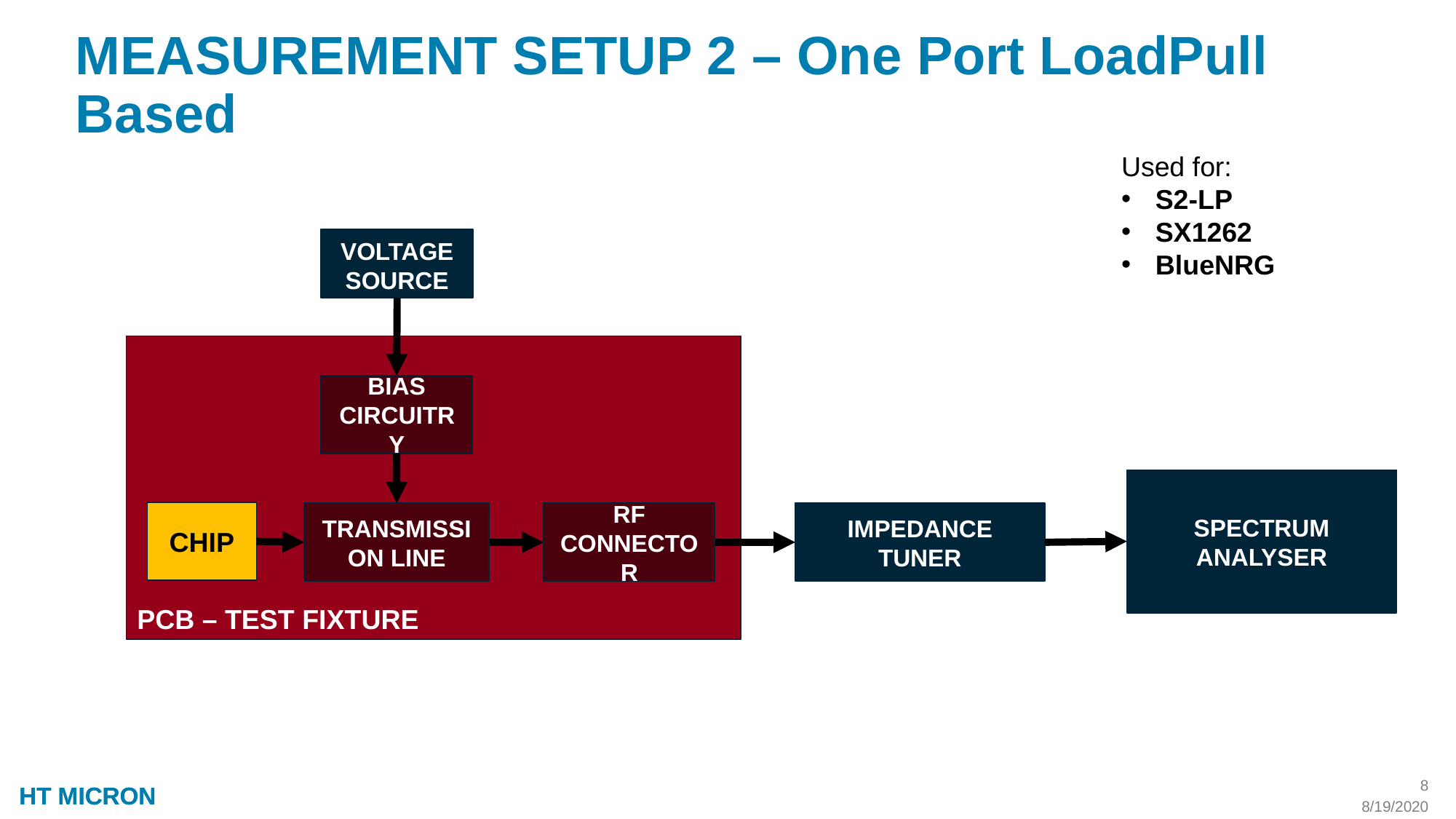

# MEASUREMENT SETUP 2 – One Port LoadPull Based
Used for:
S2-LP
SX1262
BlueNRG
VOLTAGE SOURCE

PCB – TEST FIXTURE
BIAS CIRCUITRY
SPECTRUM ANALYSER
CHIP
IMPEDANCE TUNER
TRANSMISSION LINE
RF CONNECTOR
8
8/19/2020